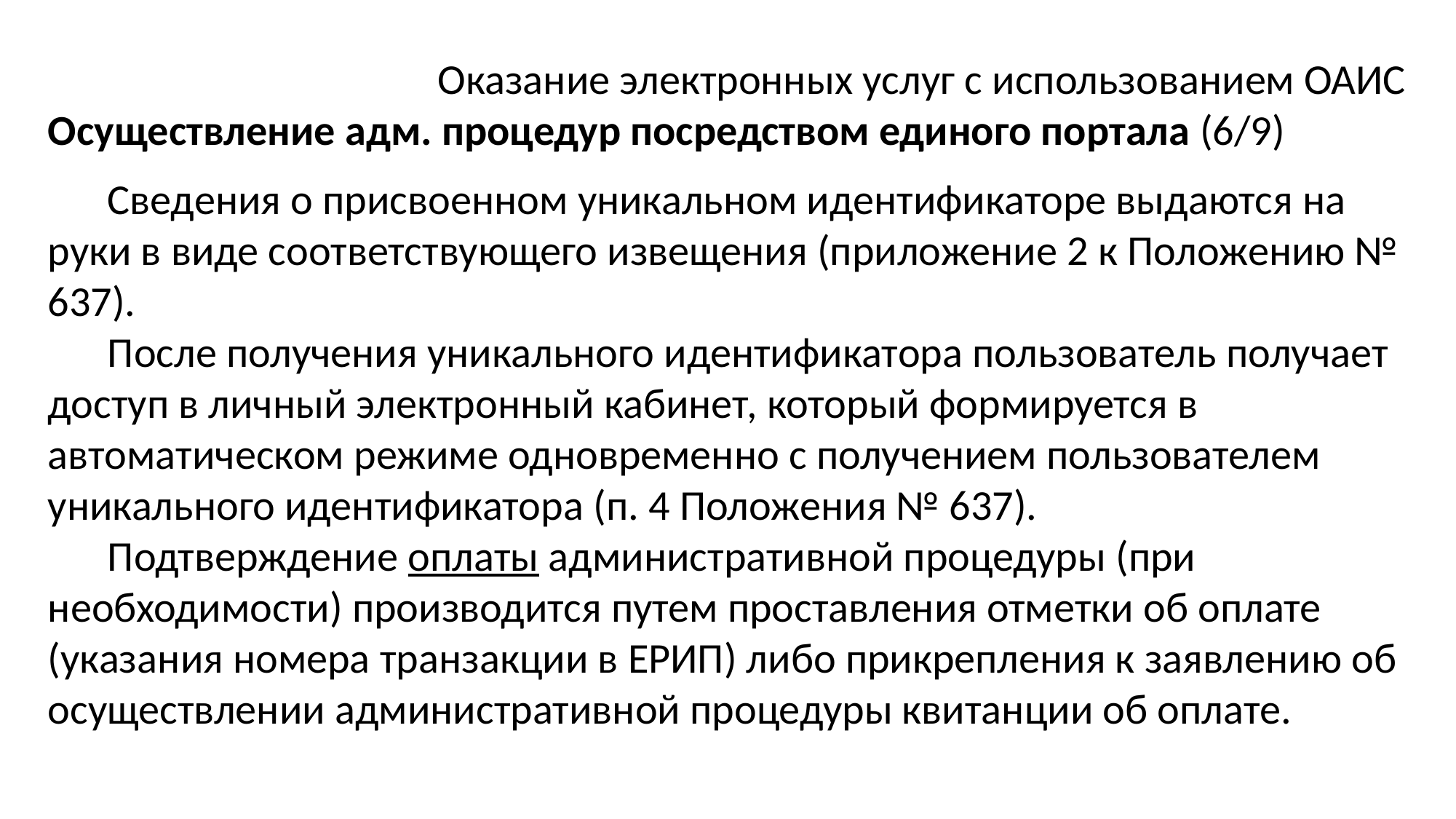

Оказание электронных услуг с использованием ОАИС
Осуществление адм. процедур посредством единого портала (6/9)
Сведения о присвоенном уникальном идентификаторе выдаются на руки в виде соответствующего извещения (приложение 2 к Положению № 637).
После получения уникального идентификатора пользователь получает доступ в личный электронный кабинет, который формируется в автоматическом режиме одновременно с получением пользователем уникального идентификатора (п. 4 Положения № 637).
Подтверждение оплаты административной процедуры (при необходимости) производится путем проставления отметки об оплате (указания номера транзакции в ЕРИП) либо прикрепления к заявлению об осуществлении административной процедуры квитанции об оплате.